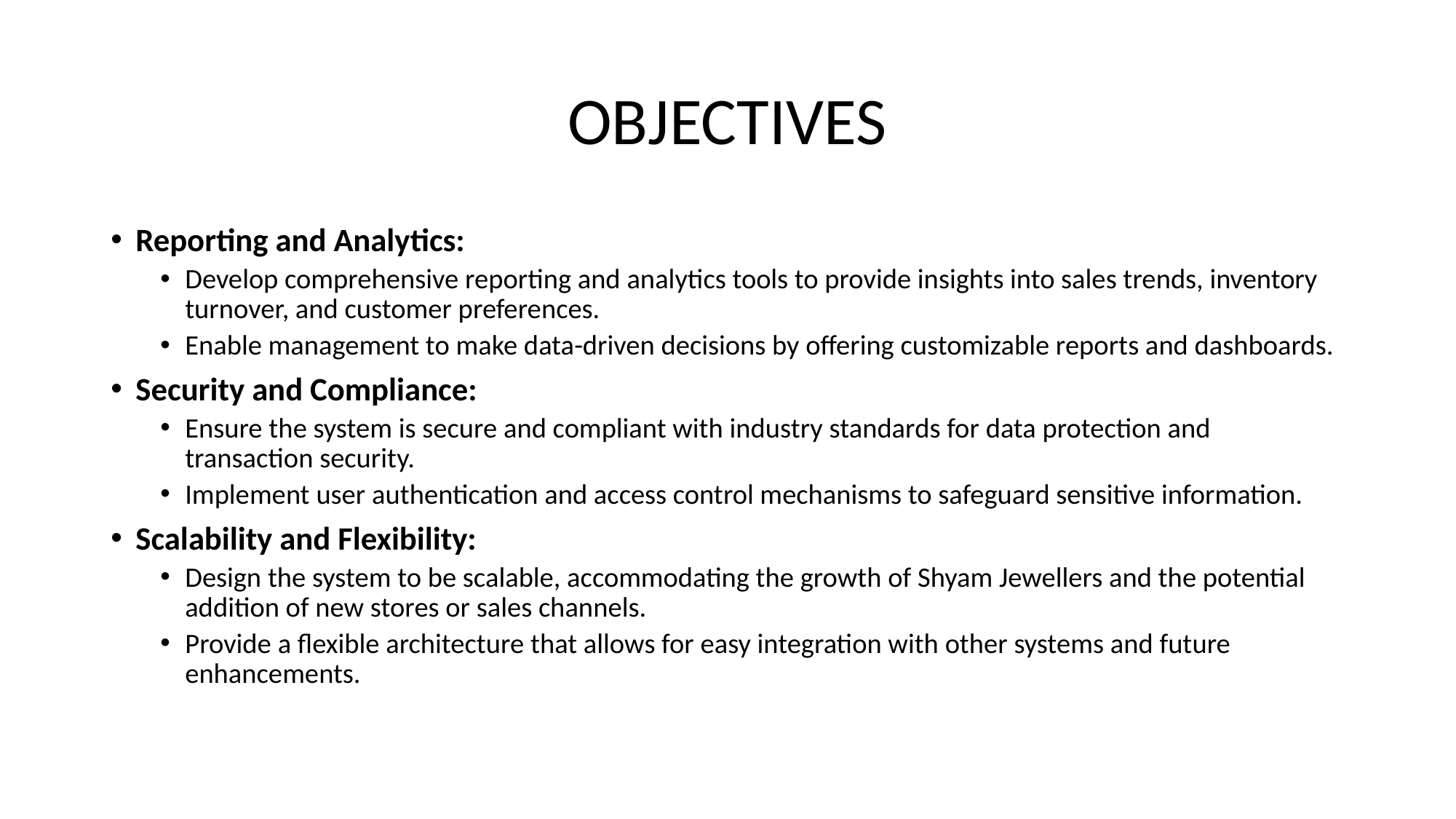

# OBJECTIVES
Reporting and Analytics:
Develop comprehensive reporting and analytics tools to provide insights into sales trends, inventory turnover, and customer preferences.
Enable management to make data-driven decisions by offering customizable reports and dashboards.
Security and Compliance:
Ensure the system is secure and compliant with industry standards for data protection and transaction security.
Implement user authentication and access control mechanisms to safeguard sensitive information.
Scalability and Flexibility:
Design the system to be scalable, accommodating the growth of Shyam Jewellers and the potential addition of new stores or sales channels.
Provide a flexible architecture that allows for easy integration with other systems and future enhancements.